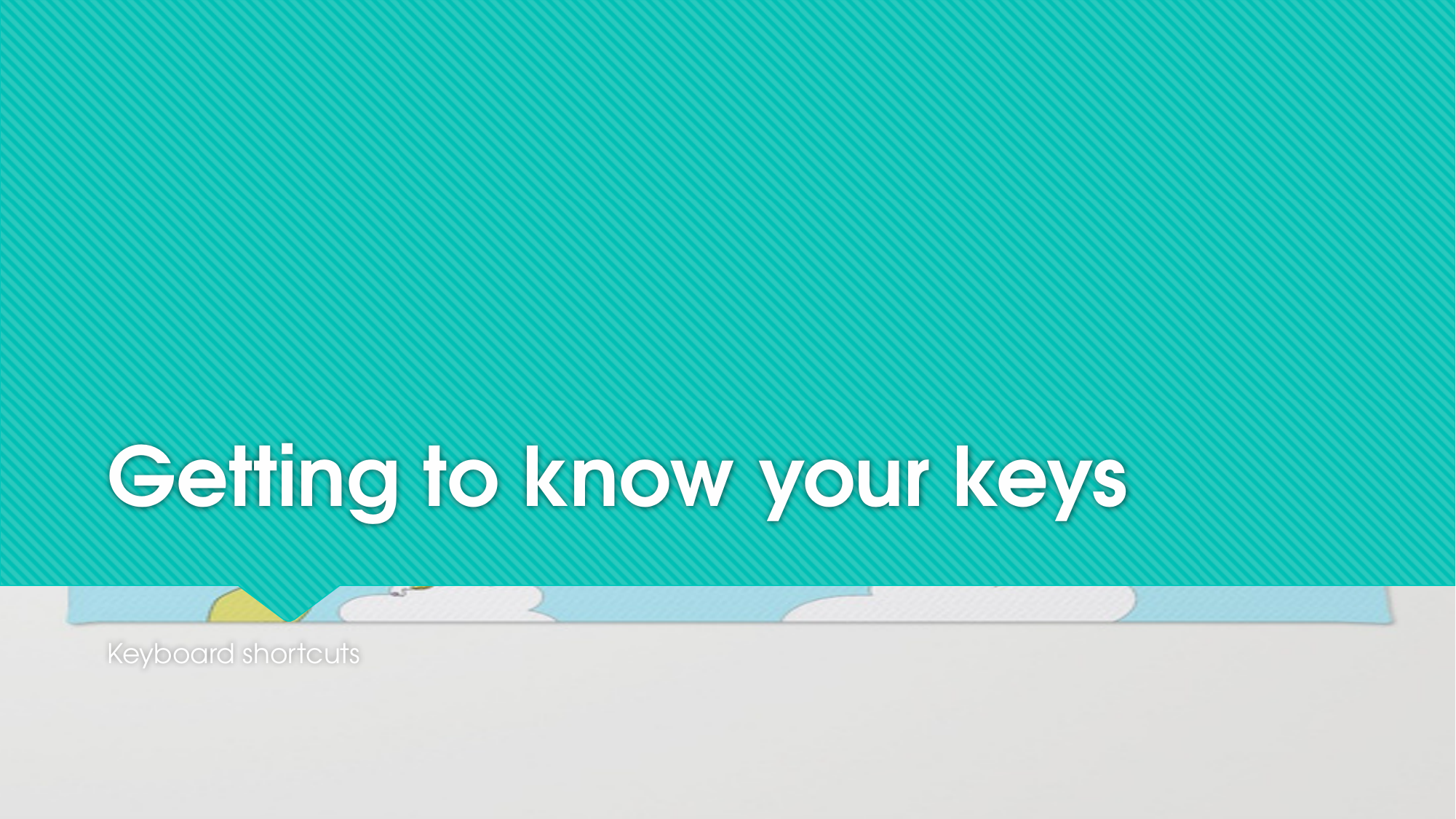

# Getting to know your keys
Keyboard shortcuts